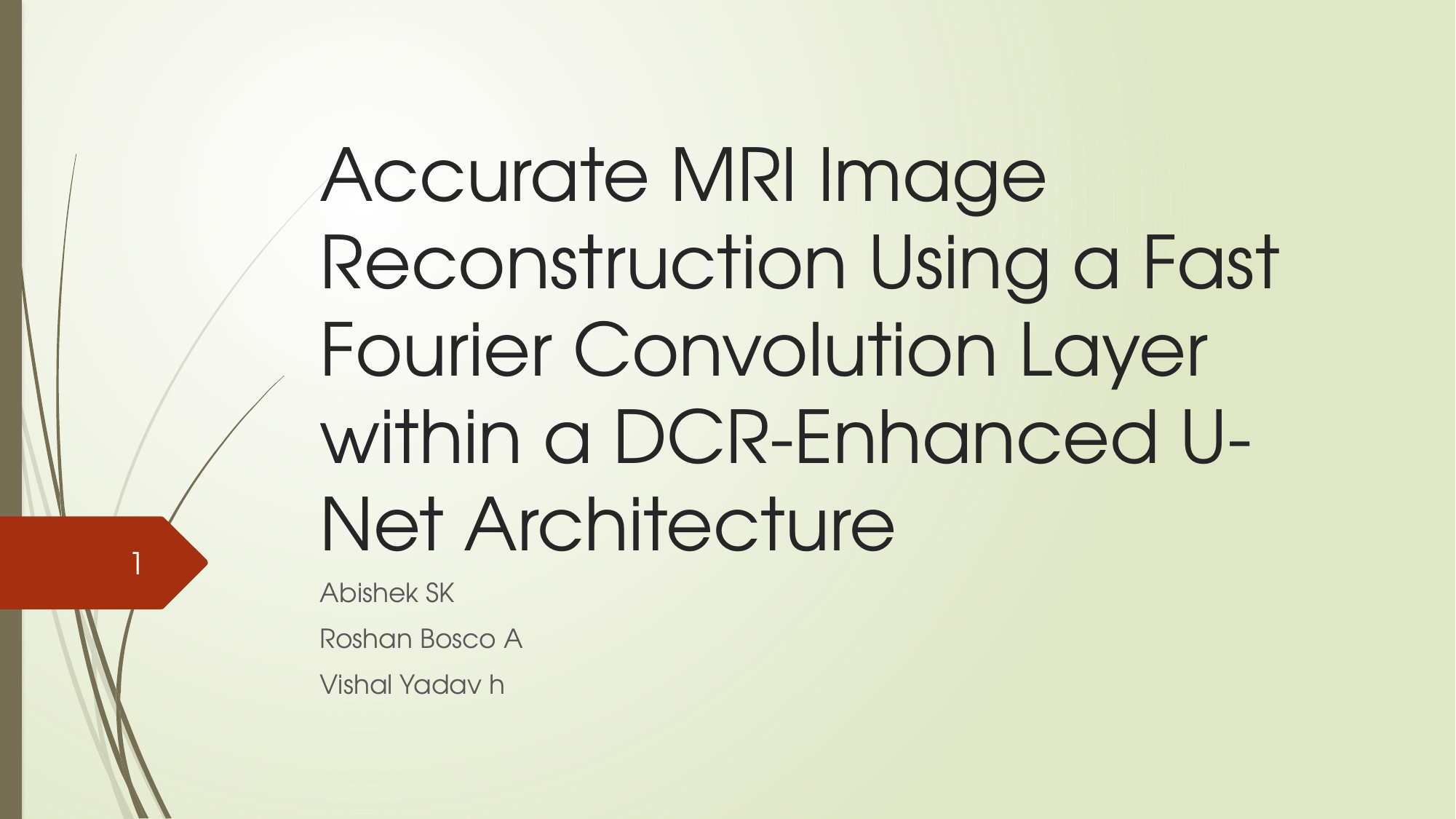

# Accurate MRI Image Reconstruction Using a Fast Fourier Convolution Layer within a DCR-Enhanced U-Net Architecture
1
Abishek SK
Roshan Bosco A
Vishal Yadav h